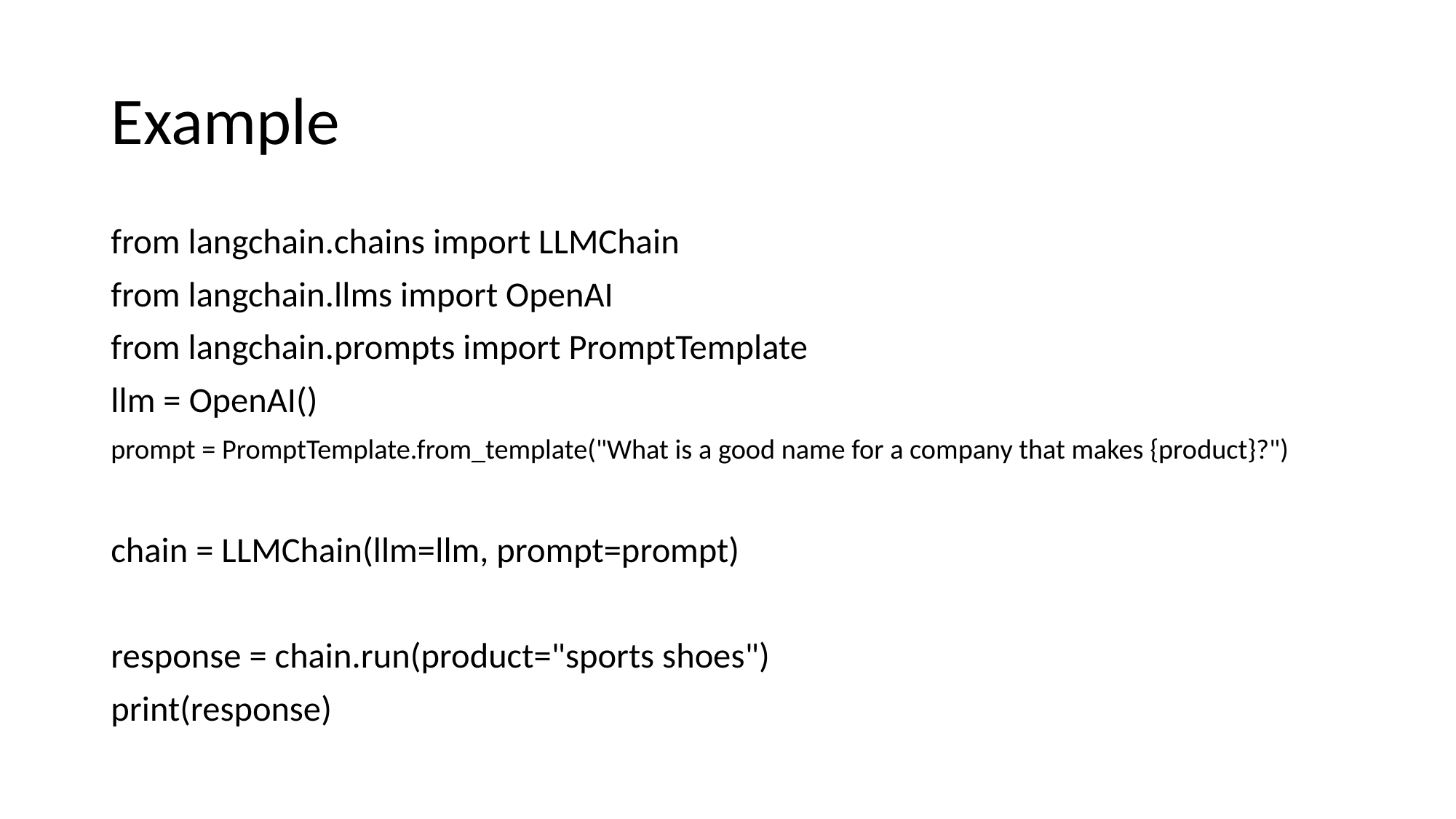

# Example
from langchain.chains import LLMChain
from langchain.llms import OpenAI
from langchain.prompts import PromptTemplate
llm = OpenAI()
prompt = PromptTemplate.from_template("What is a good name for a company that makes {product}?")

chain = LLMChain(llm=llm, prompt=prompt)

response = chain.run(product="sports shoes")
print(response)